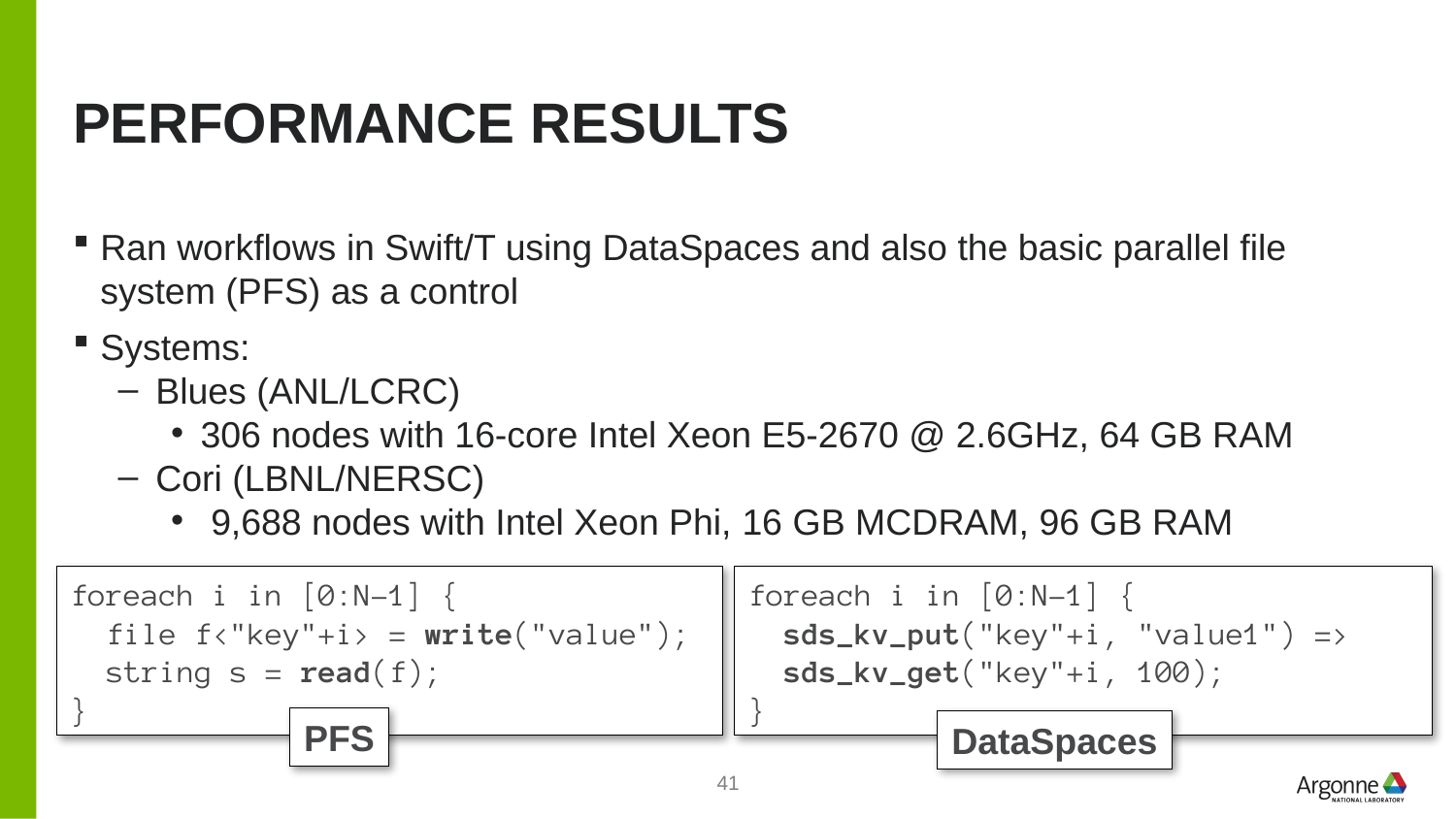

# Performance results

Ran workflows in Swift/T using DataSpaces and also the basic parallel file system (PFS) as a control
Systems:
Blues (ANL/LCRC)
306 nodes with 16-core Intel Xeon E5-2670 @ 2.6GHz, 64 GB RAM
Cori (LBNL/NERSC)
 9,688 nodes with Intel Xeon Phi, 16 GB MCDRAM, 96 GB RAM

foreach i in [0:N-1] {
  file f<"key"+i> = write("value");
  string s = read(f);
}
foreach i in [0:N-1] {
  sds_kv_put("key"+i, "value1") =>
  sds_kv_get("key"+i, 100);
}
PFS
DataSpaces
41